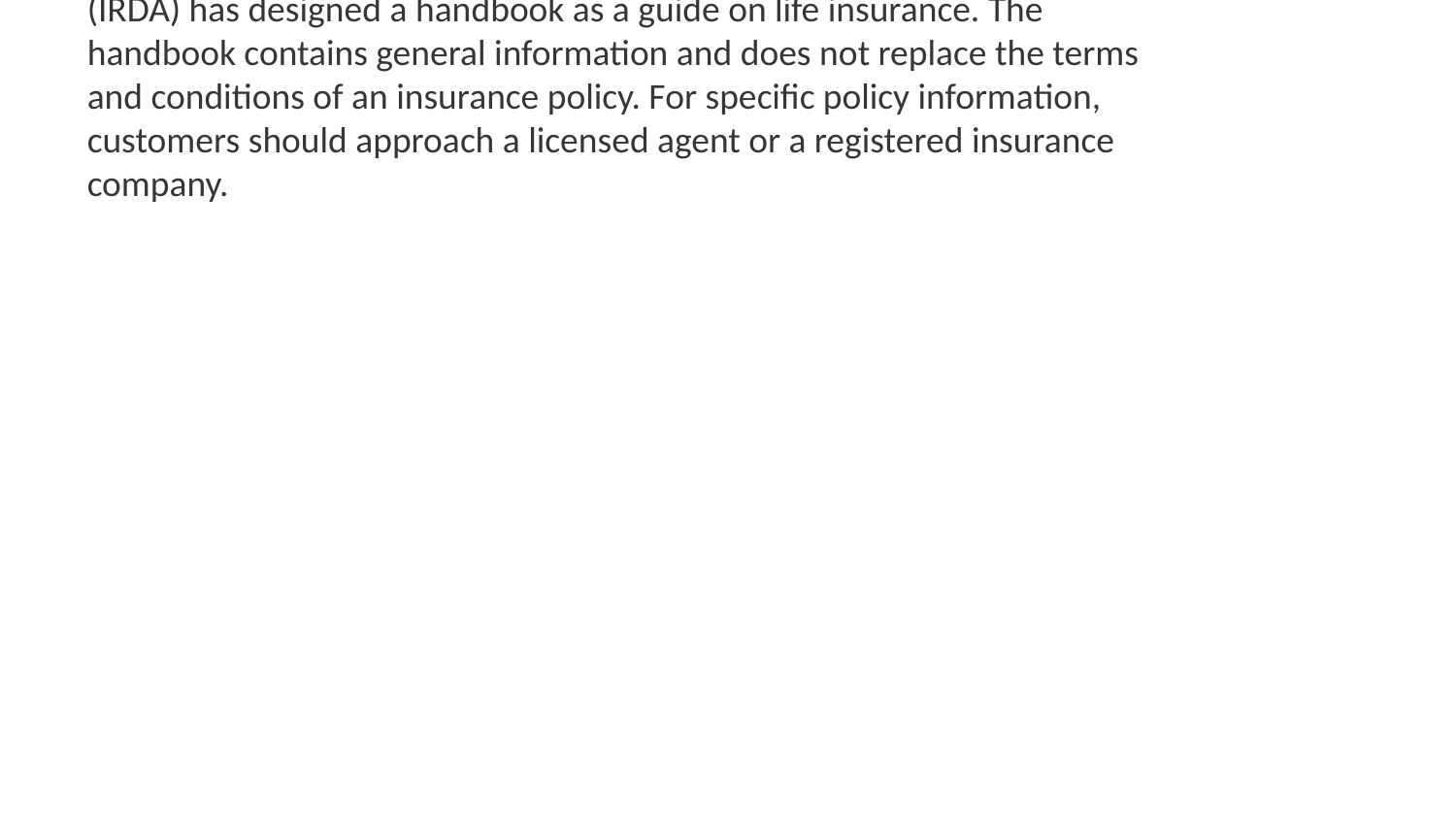

**Topic:** IRDA Handbook on Life Insurance
**Summary:** The Insurance Regulatory and Development Authority (IRDA) has designed a handbook as a guide on life insurance. The handbook contains general information and does not replace the terms and conditions of an insurance policy. For specific policy information, customers should approach a licensed agent or a registered insurance company.